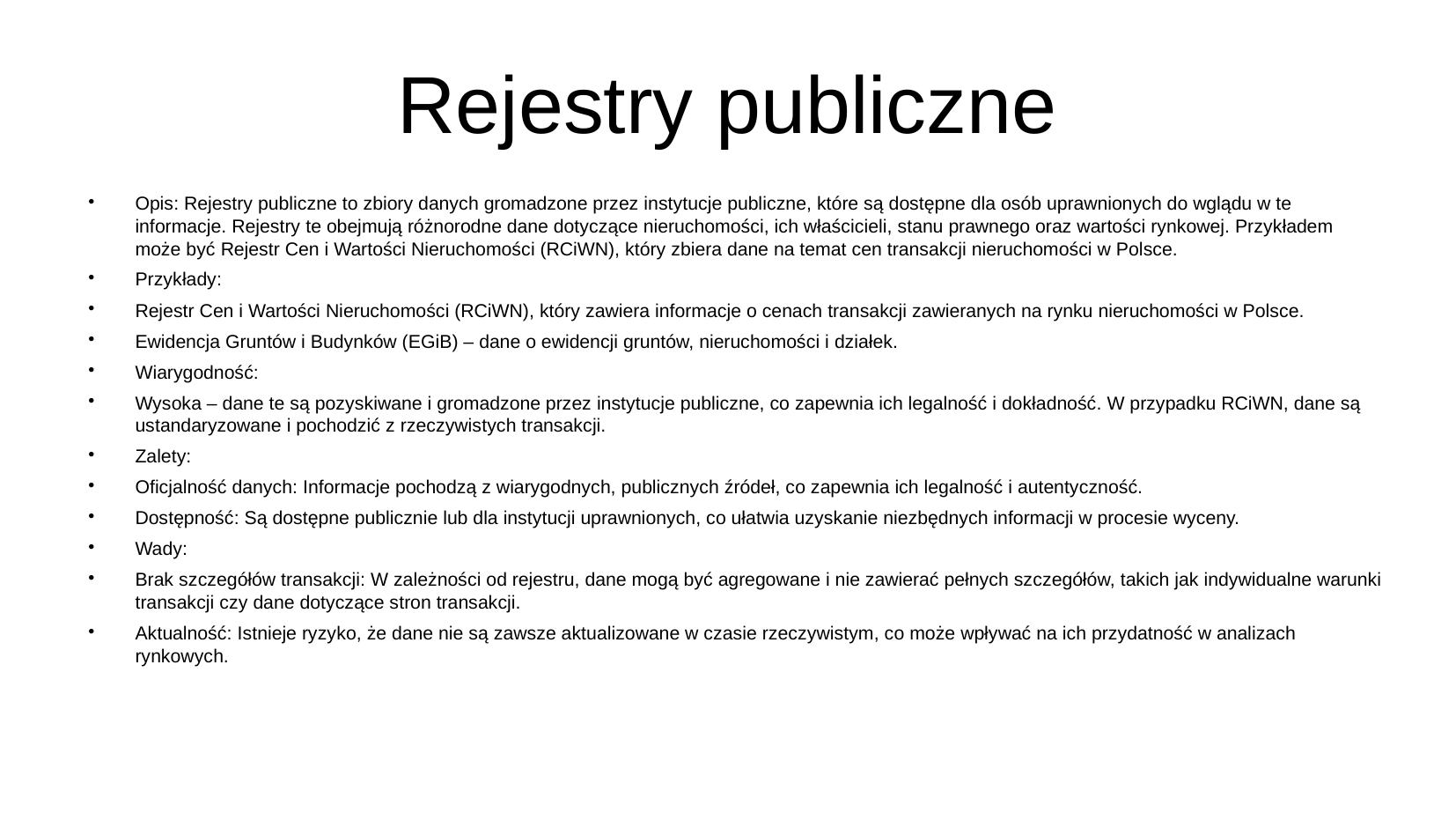

# Rejestry publiczne
Opis: Rejestry publiczne to zbiory danych gromadzone przez instytucje publiczne, które są dostępne dla osób uprawnionych do wglądu w te informacje. Rejestry te obejmują różnorodne dane dotyczące nieruchomości, ich właścicieli, stanu prawnego oraz wartości rynkowej. Przykładem może być Rejestr Cen i Wartości Nieruchomości (RCiWN), który zbiera dane na temat cen transakcji nieruchomości w Polsce.
Przykłady:
Rejestr Cen i Wartości Nieruchomości (RCiWN), który zawiera informacje o cenach transakcji zawieranych na rynku nieruchomości w Polsce.
Ewidencja Gruntów i Budynków (EGiB) – dane o ewidencji gruntów, nieruchomości i działek.
Wiarygodność:
Wysoka – dane te są pozyskiwane i gromadzone przez instytucje publiczne, co zapewnia ich legalność i dokładność. W przypadku RCiWN, dane są ustandaryzowane i pochodzić z rzeczywistych transakcji.
Zalety:
Oficjalność danych: Informacje pochodzą z wiarygodnych, publicznych źródeł, co zapewnia ich legalność i autentyczność.
Dostępność: Są dostępne publicznie lub dla instytucji uprawnionych, co ułatwia uzyskanie niezbędnych informacji w procesie wyceny.
Wady:
Brak szczegółów transakcji: W zależności od rejestru, dane mogą być agregowane i nie zawierać pełnych szczegółów, takich jak indywidualne warunki transakcji czy dane dotyczące stron transakcji.
Aktualność: Istnieje ryzyko, że dane nie są zawsze aktualizowane w czasie rzeczywistym, co może wpływać na ich przydatność w analizach rynkowych.